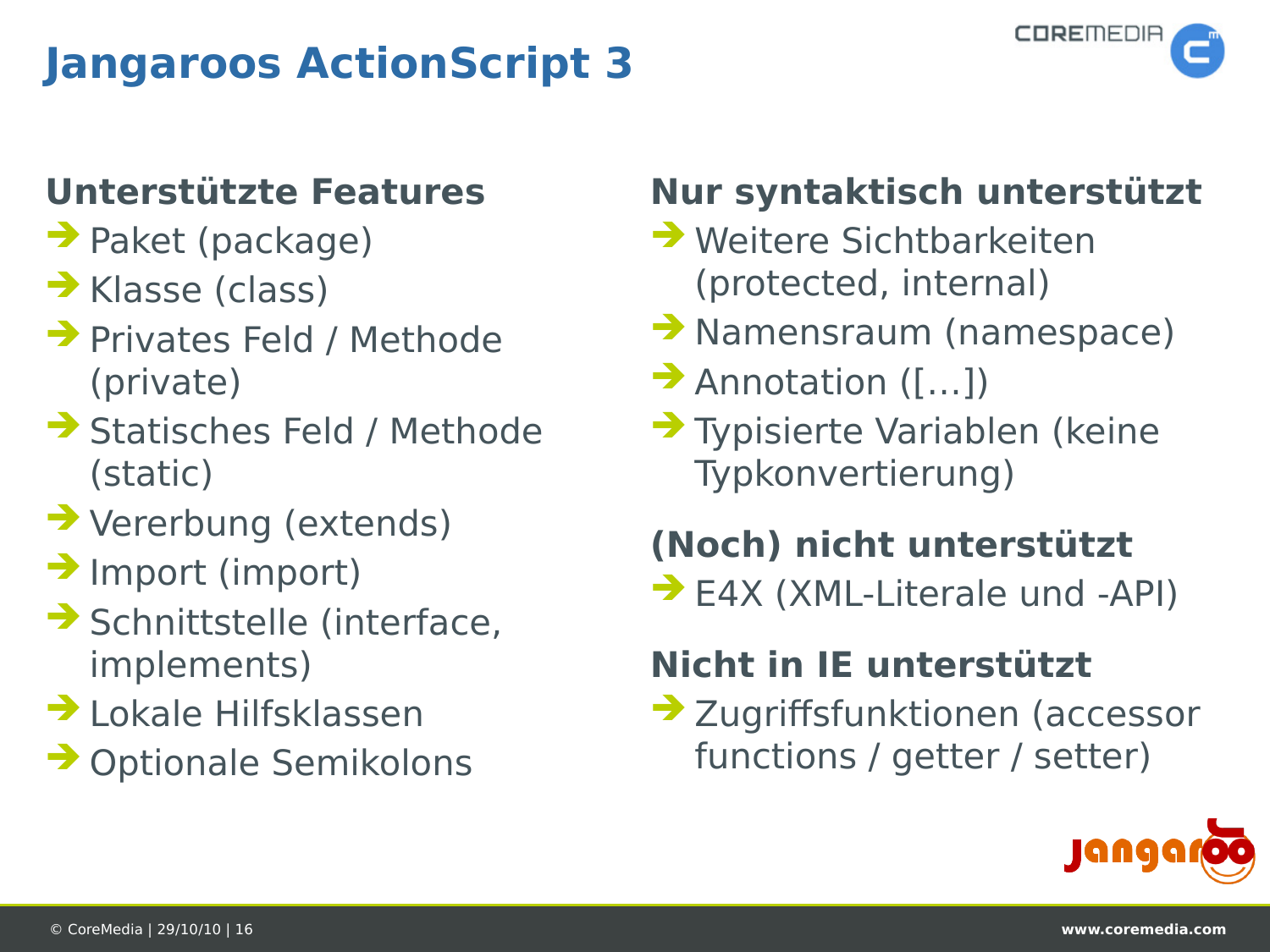

# Jangaroos ActionScript 3
Unterstützte Features
Paket (package)
Klasse (class)
Privates Feld / Methode (private)
Statisches Feld / Methode (static)
Vererbung (extends)
Import (import)
Schnittstelle (interface, implements)
Lokale Hilfsklassen
Optionale Semikolons

Nur syntaktisch unterstützt
Weitere Sichtbarkeiten (protected, internal)
Namensraum (namespace)
Annotation ([…])
Typisierte Variablen (keine Typkonvertierung)
(Noch) nicht unterstützt
E4X (XML-Literale und -API)
Nicht in IE unterstützt
Zugriffsfunktionen (accessor functions / getter / setter)